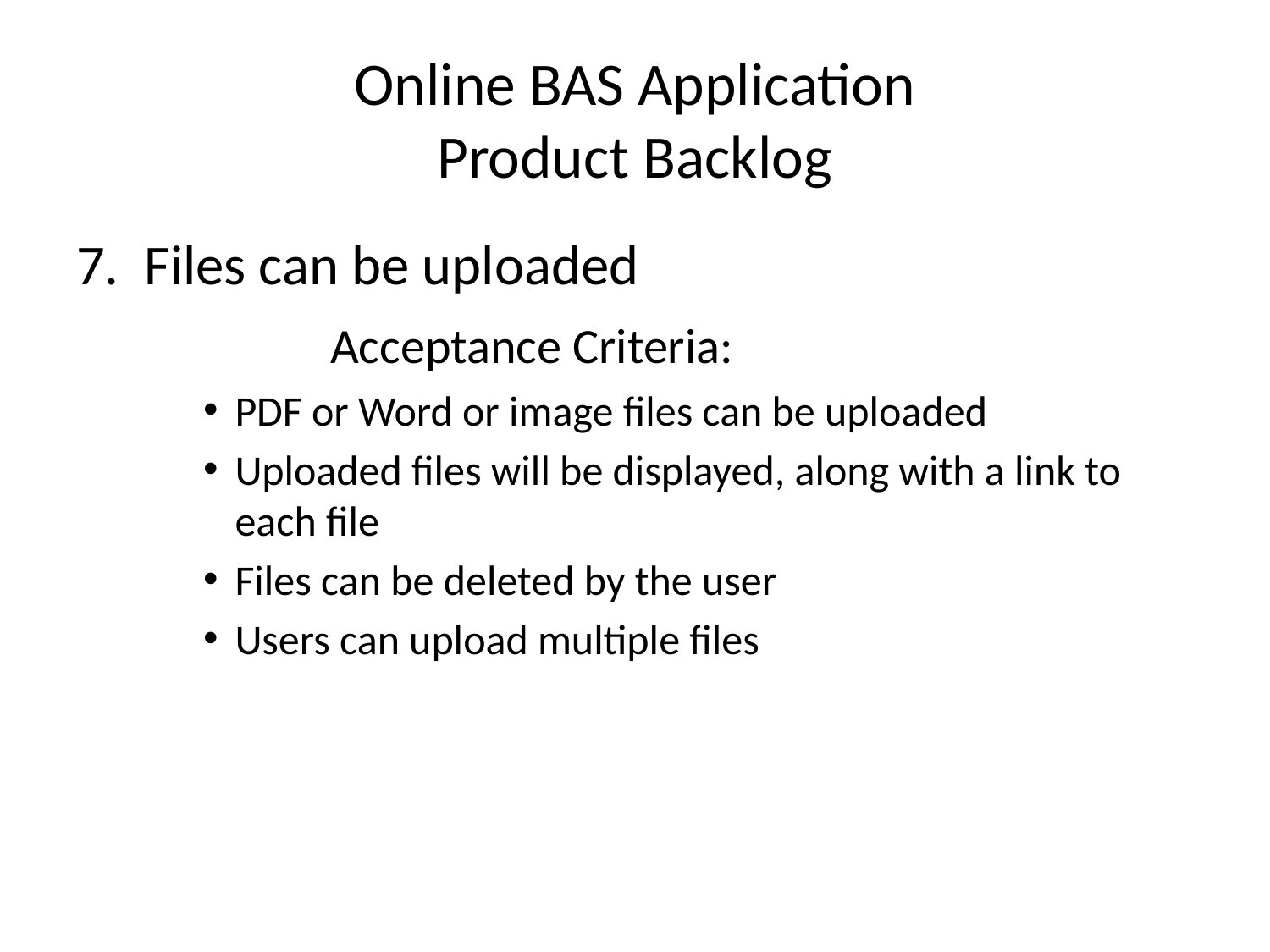

# Online BAS Application Product Backlog
7.  Files can be uploaded
		Acceptance Criteria:
PDF or Word or image files can be uploaded
Uploaded files will be displayed, along with a link to each file
Files can be deleted by the user
Users can upload multiple files